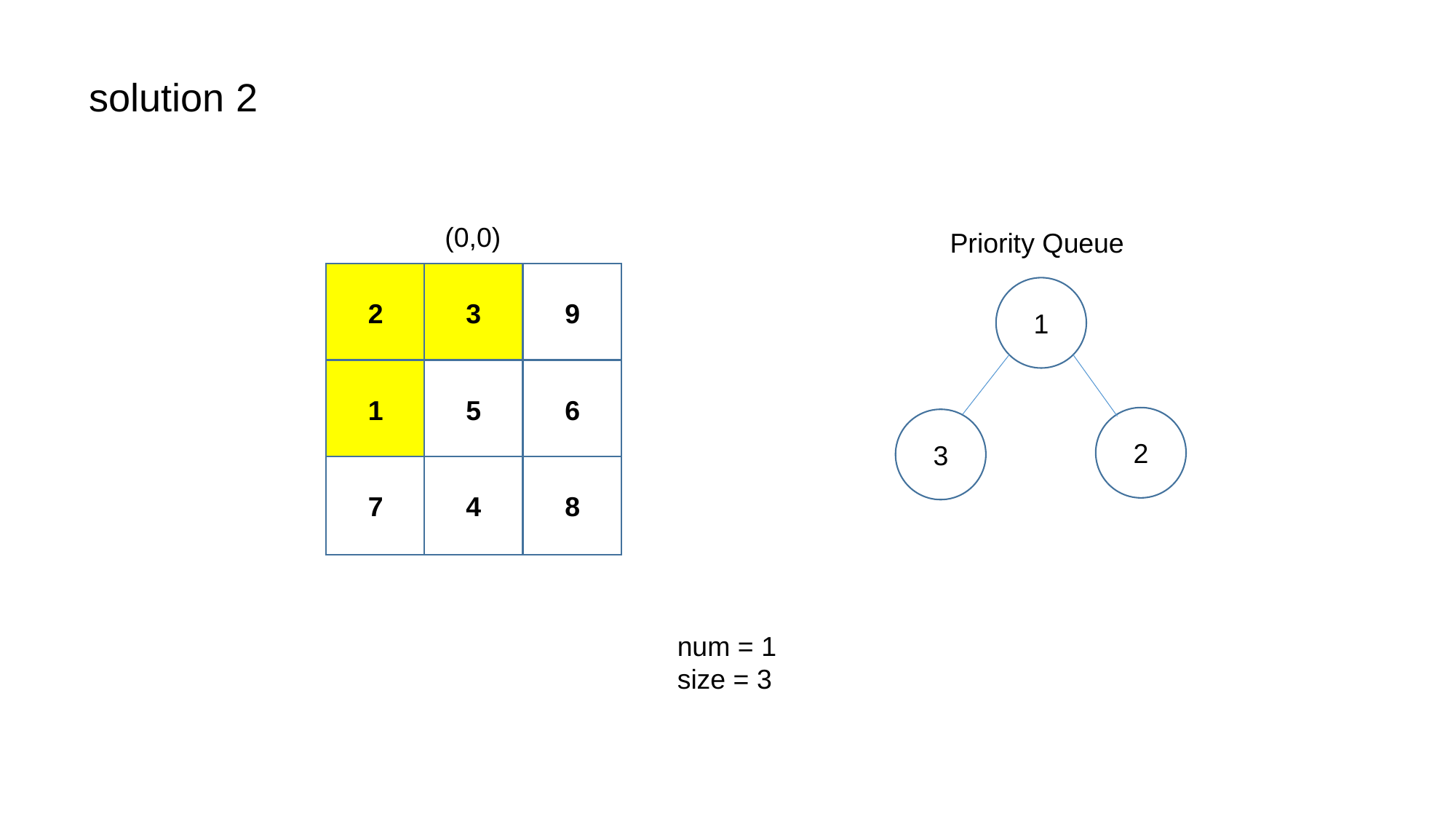

solution 2
(0,0)
Priority Queue
2
3
9
1
1
5
6
2
3
7
4
8
num = 1
size = 3